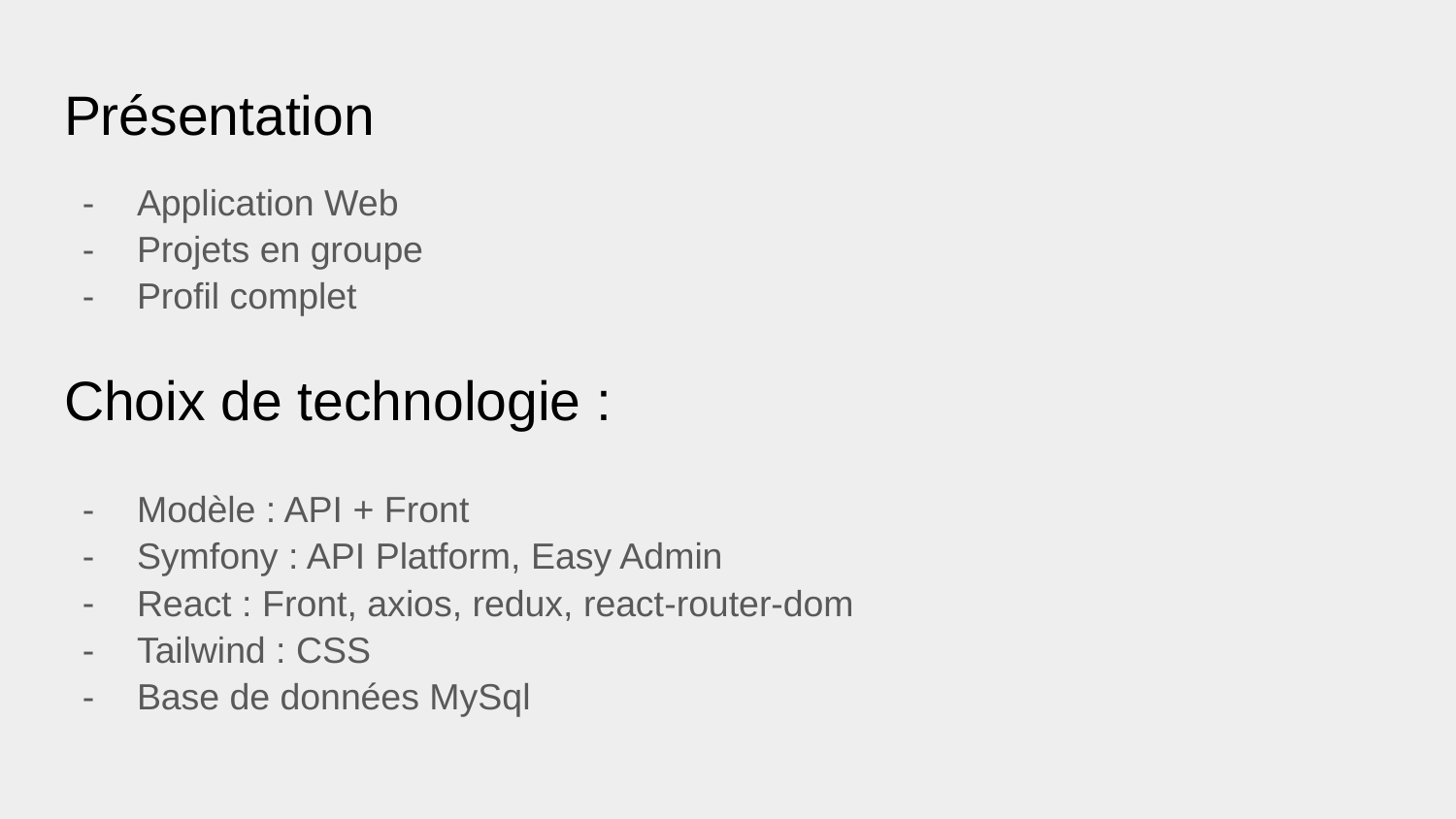

# Présentation
Application Web
Projets en groupe
Profil complet

Modèle : API + Front
Symfony : API Platform, Easy Admin
React : Front, axios, redux, react-router-dom
Tailwind : CSS
Base de données MySql

Choix de technologie :